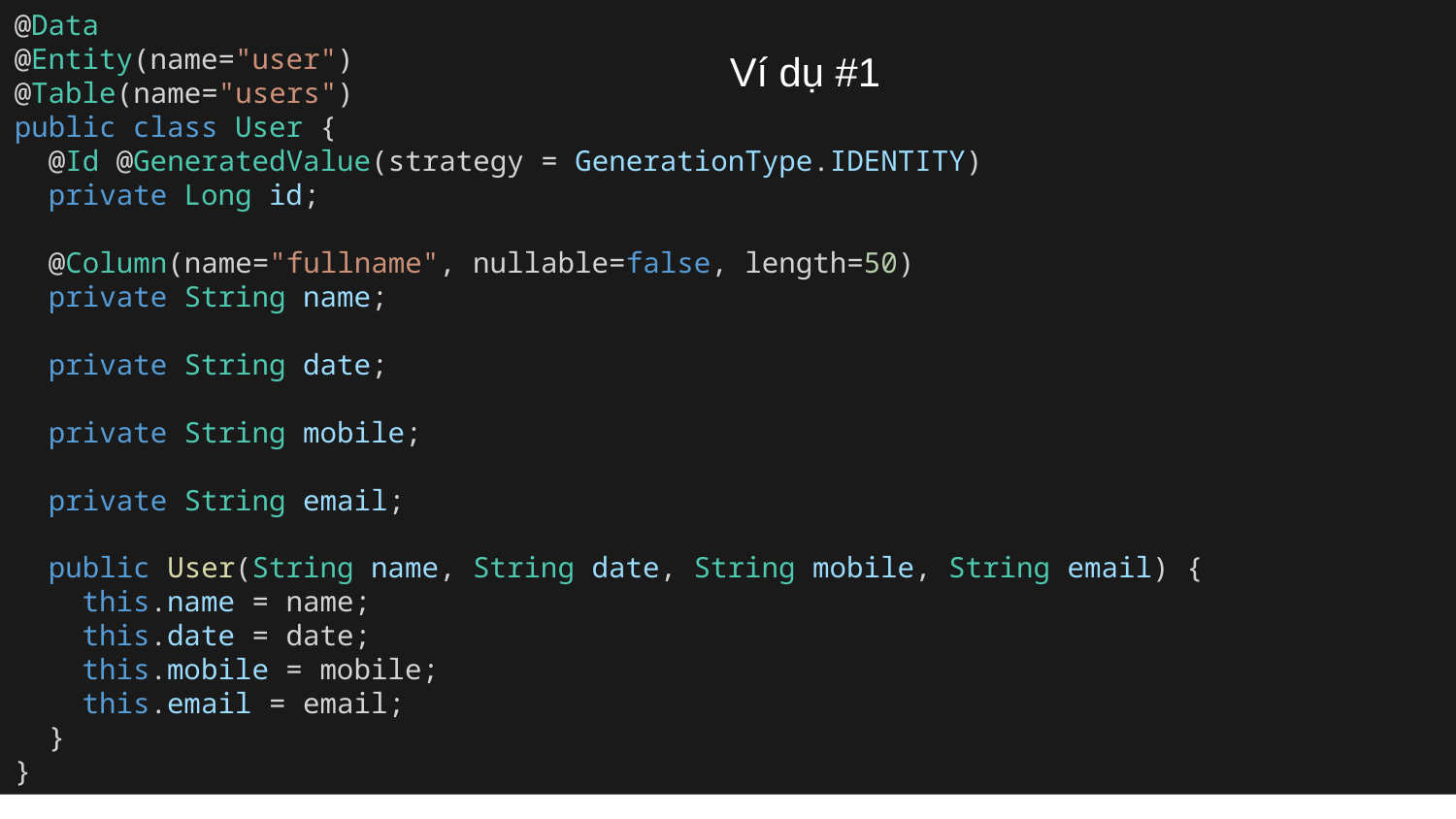

@Data
@Entity(name="user")
@Table(name="users")
public class User {
  @Id @GeneratedValue(strategy = GenerationType.IDENTITY)
  private Long id;
  @Column(name="fullname", nullable=false, length=50)
  private String name;
  private String date;
  private String mobile;
  private String email;
  public User(String name, String date, String mobile, String email) {
    this.name = name;
    this.date = date;
    this.mobile = mobile;
    this.email = email;
  }
}
Ví dụ #1